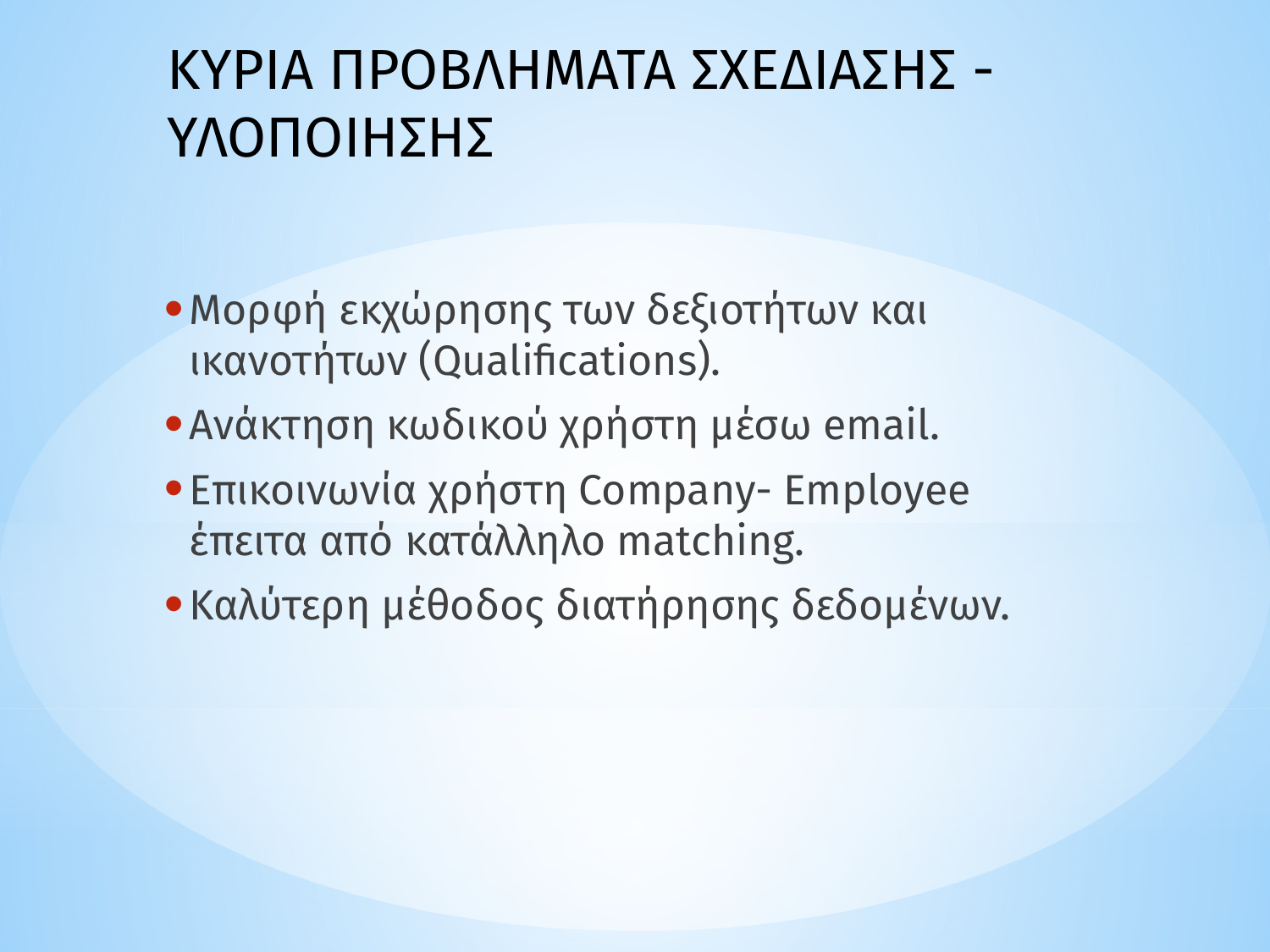

# ΚΥΡΙΑ ΠΡΟΒΛΗΜΑΤΑ ΣΧΕΔΙΑΣΗΣ - ΥΛΟΠΟΙΗΣΗΣ
Μορφή εκχώρησης των δεξιοτήτων και ικανοτήτων (Qualifications).
Ανάκτηση κωδικού χρήστη μέσω email.
Επικοινωνία χρήστη Company- Employee έπειτα από κατάλληλο matching.
Καλύτερη μέθοδος διατήρησης δεδομένων.